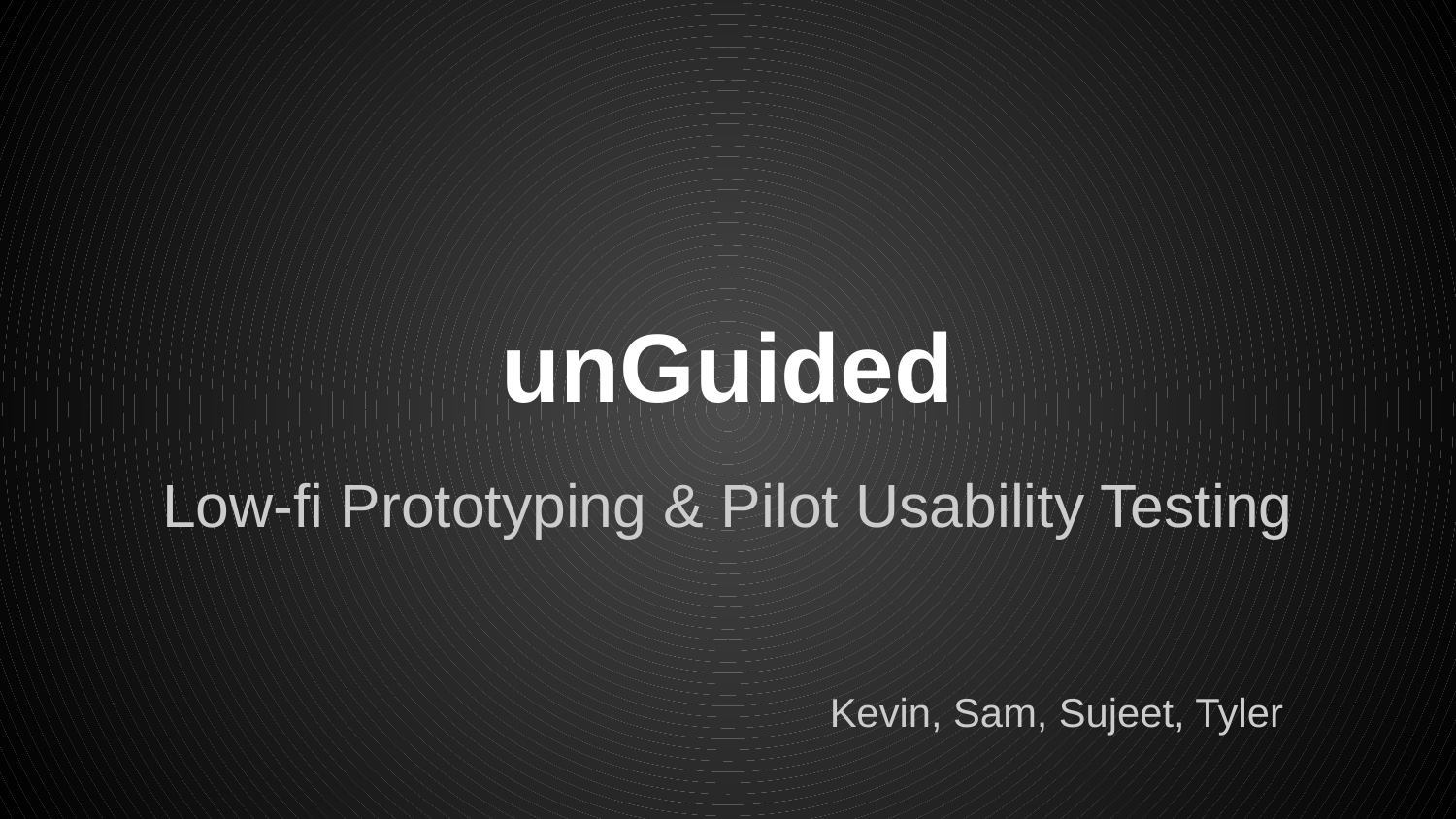

# unGuided
Low-fi Prototyping & Pilot Usability Testing
Kevin, Sam, Sujeet, Tyler